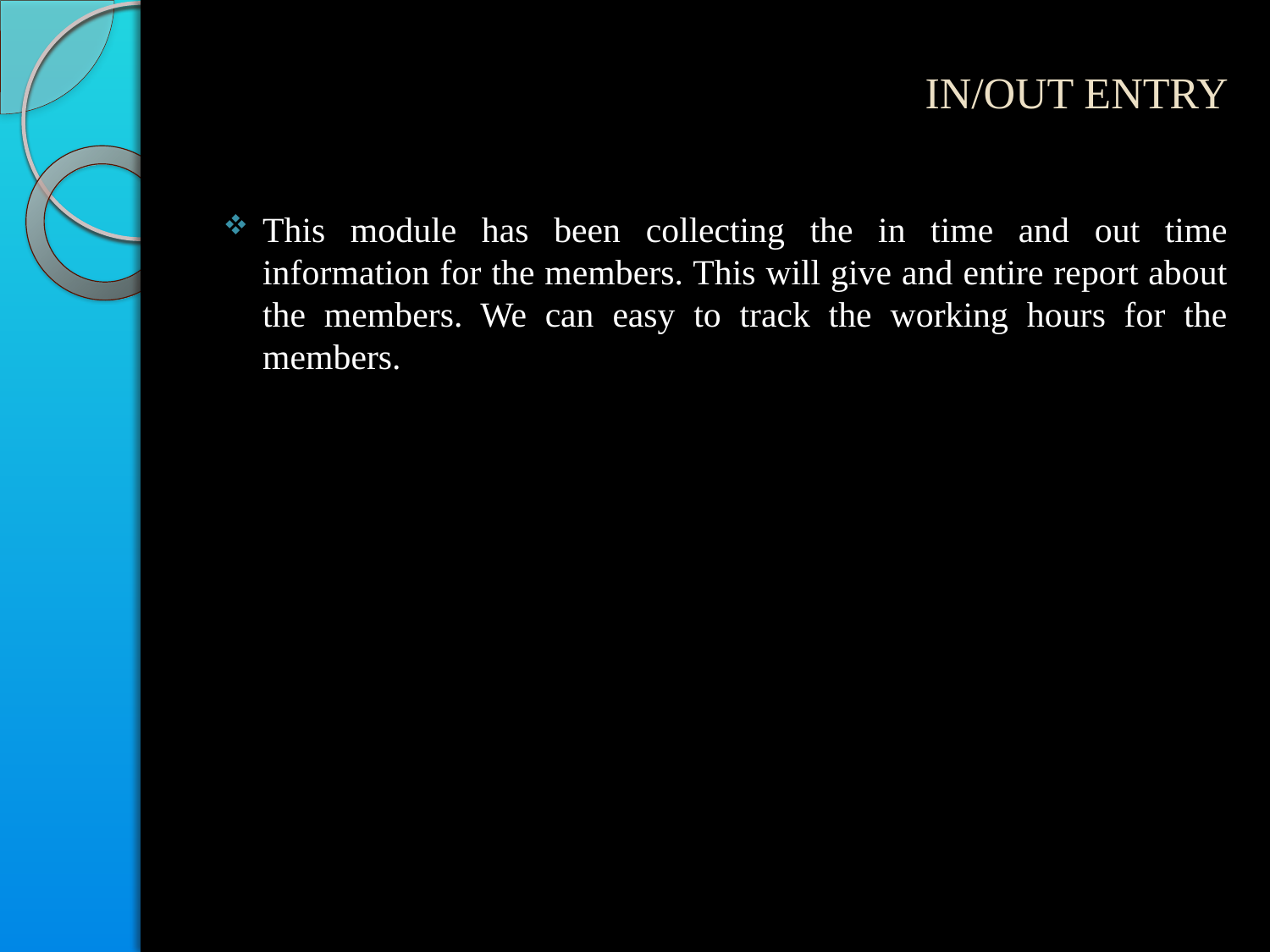

# IN/OUT ENTRY
This module has been collecting the in time and out time information for the members. This will give and entire report about the members. We can easy to track the working hours for the members.